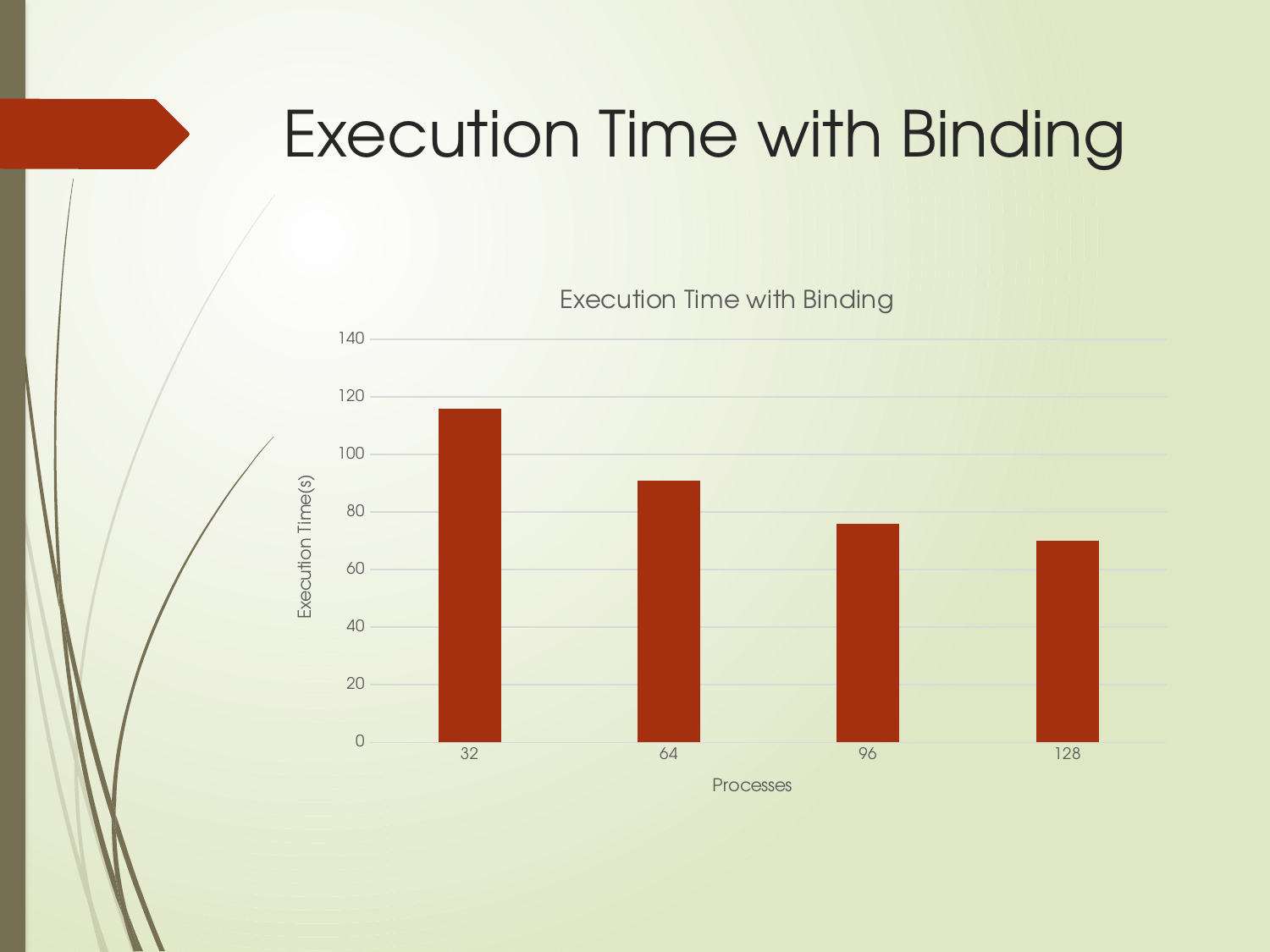

# Execution Time with Binding

### Chart: Execution Time with Binding

| Category | Binding Sum(s) |
|---|---|
| 32 | 115.901 |
| 64 | 90.846 |
| 96 | 76.005 |
| 128 | 70.003 |